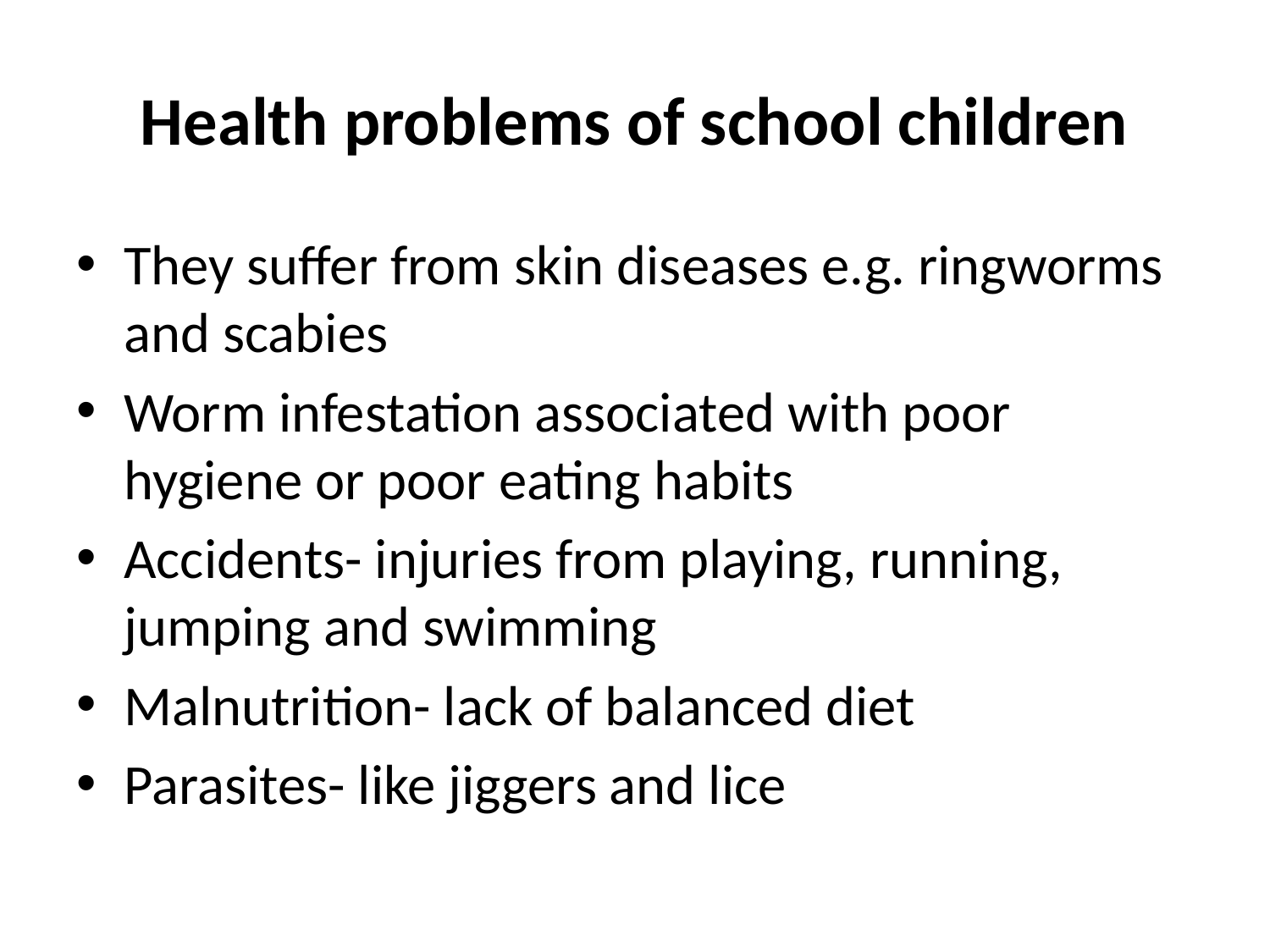

# Health problems of school children
They suffer from skin diseases e.g. ringworms and scabies
Worm infestation associated with poor hygiene or poor eating habits
Accidents- injuries from playing, running, jumping and swimming
Malnutrition- lack of balanced diet
Parasites- like jiggers and lice